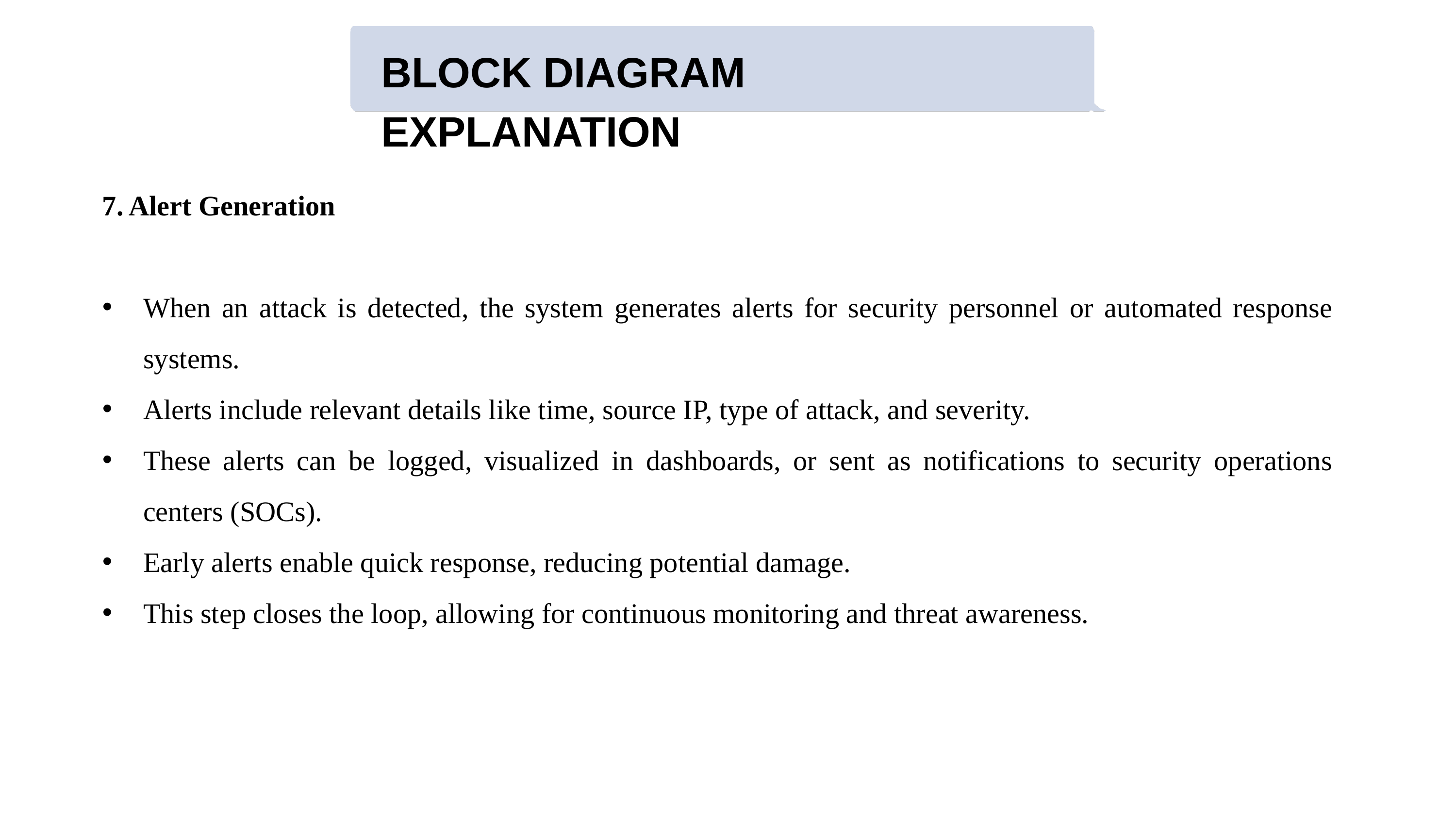

BLOCK DIAGRAM EXPLANATION
7. Alert Generation

When an attack is detected, the system generates alerts for security personnel or automated response systems.
Alerts include relevant details like time, source IP, type of attack, and severity.
These alerts can be logged, visualized in dashboards, or sent as notifications to security operations centers (SOCs).
Early alerts enable quick response, reducing potential damage.
This step closes the loop, allowing for continuous monitoring and threat awareness.